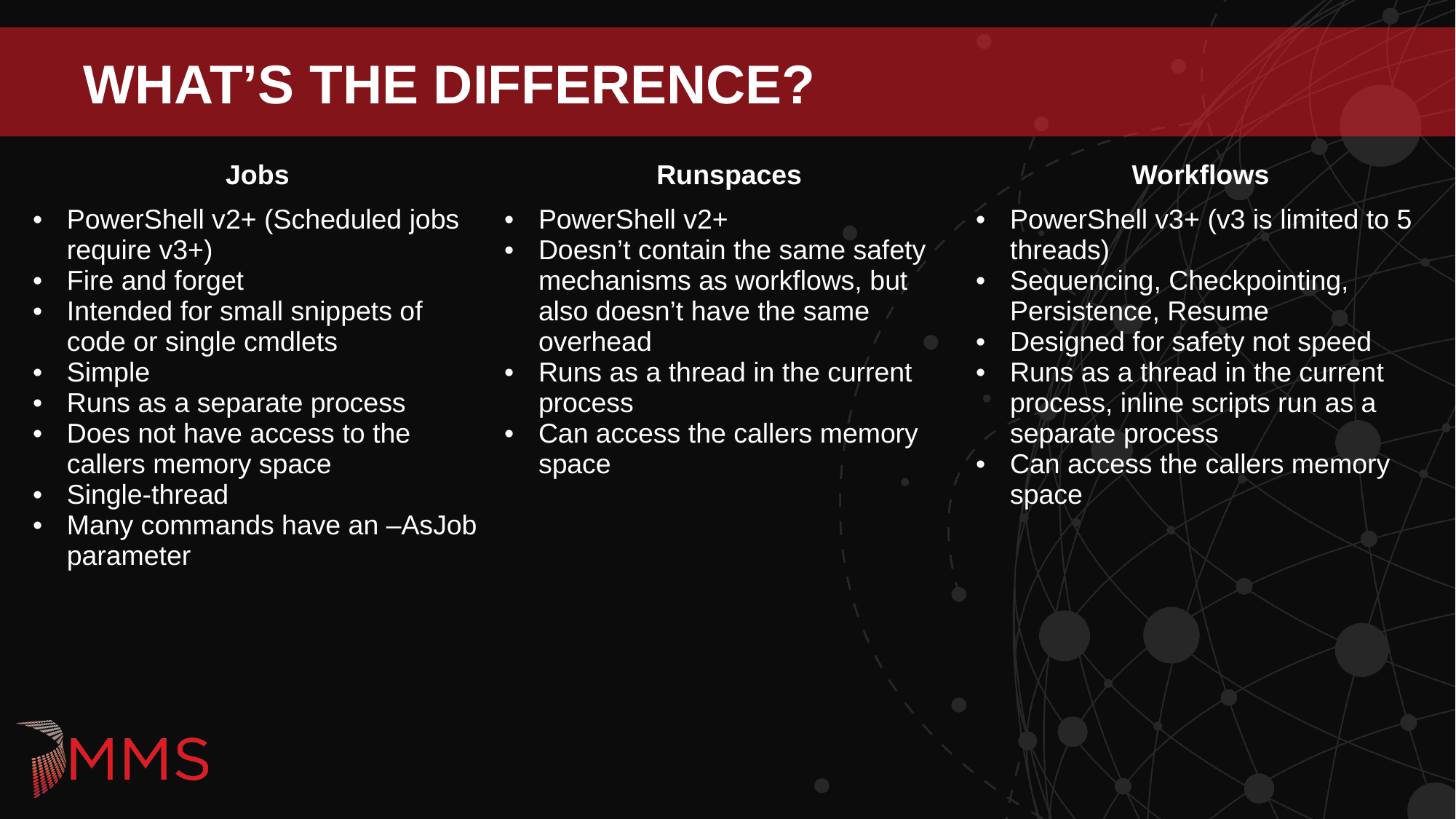

# What’s the difference?
| Jobs | Runspaces | Workflows |
| --- | --- | --- |
| PowerShell v2+ (Scheduled jobs require v3+) Fire and forget Intended for small snippets of code or single cmdlets Simple Runs as a separate process Does not have access to the callers memory space Single-thread Many commands have an –AsJob parameter | PowerShell v2+ Doesn’t contain the same safety mechanisms as workflows, but also doesn’t have the same overhead Runs as a thread in the current process Can access the callers memory space | PowerShell v3+ (v3 is limited to 5 threads) Sequencing, Checkpointing, Persistence, Resume Designed for safety not speed Runs as a thread in the current process, inline scripts run as a separate process Can access the callers memory space |